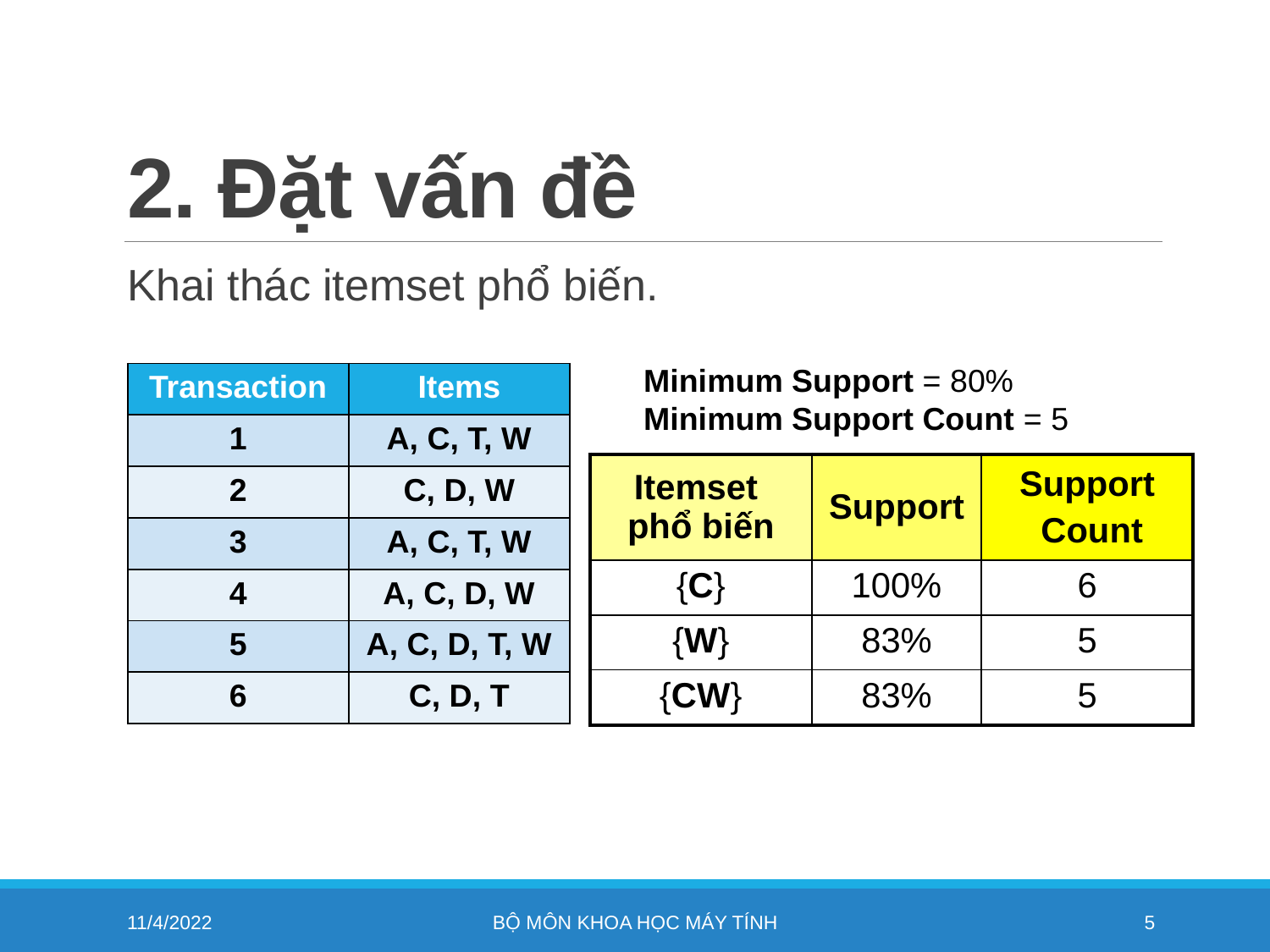

# 2. Đặt vấn đề
Khai thác itemset phổ biến.
Minimum Support = 80%
Minimum Support Count = 5
| Transaction | Items |
| --- | --- |
| 1 | A, C, T, W |
| 2 | C, D, W |
| 3 | A, C, T, W |
| 4 | A, C, D, W |
| 5 | A, C, D, T, W |
| 6 | C, D, T |
| Itemset phổ biến | Support | Support Count |
| --- | --- | --- |
| {C} | 100% | 6 |
| {W} | 83% | 5 |
| {CW} | 83% | 5 |
11/4/2022
Bộ môn khoa học máy tính
5